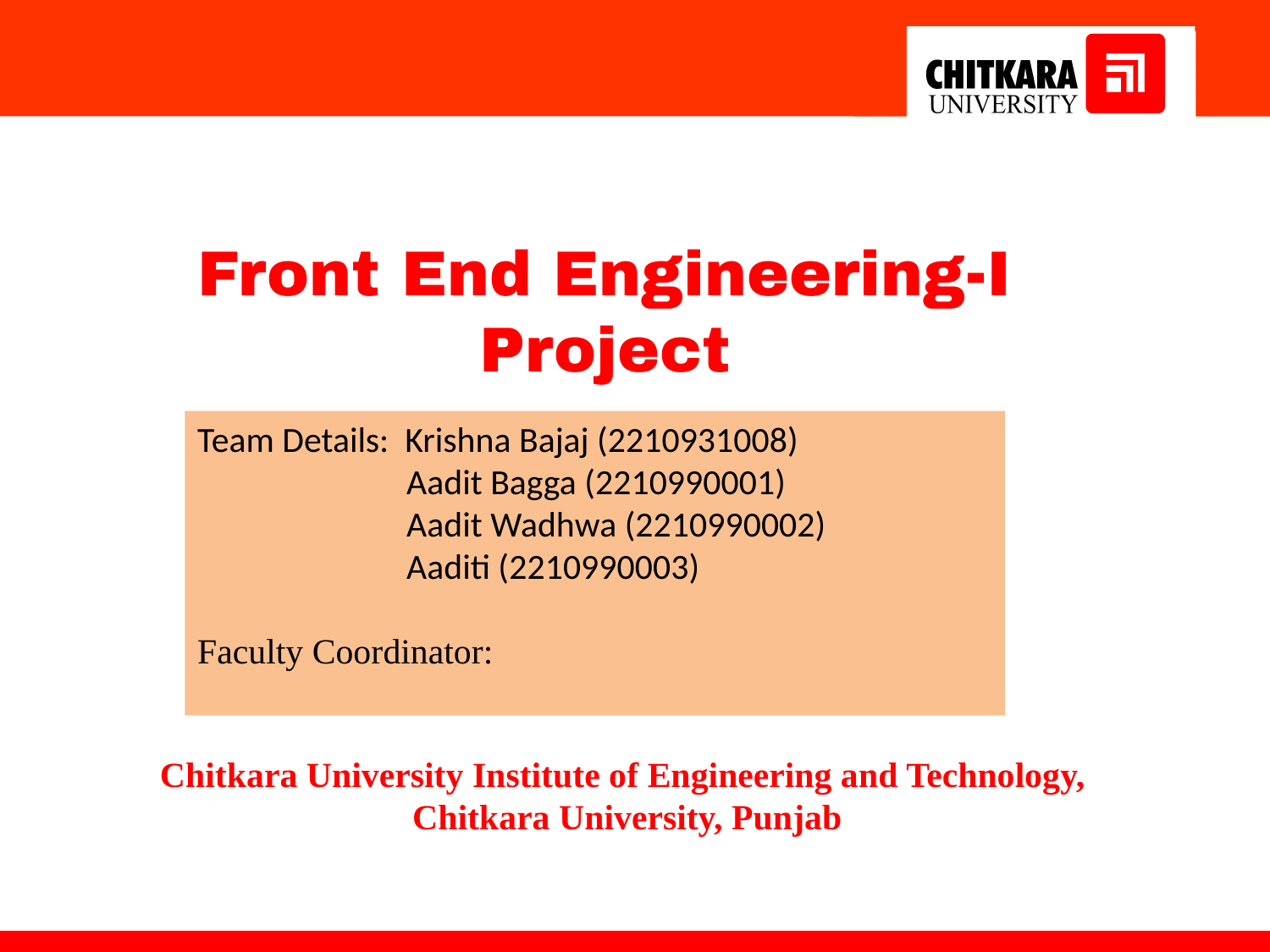

Front End Engineering-I Project
Team Details:  Krishna Bajaj (2210931008)
                          Aadit Bagga (2210990001)
                          Aadit Wadhwa (2210990002)
                          Aaditi (2210990003)

Faculty Coordinator:

:

Chitkara University Institute of Engineering and Technology,
Chitkara University, Punjab